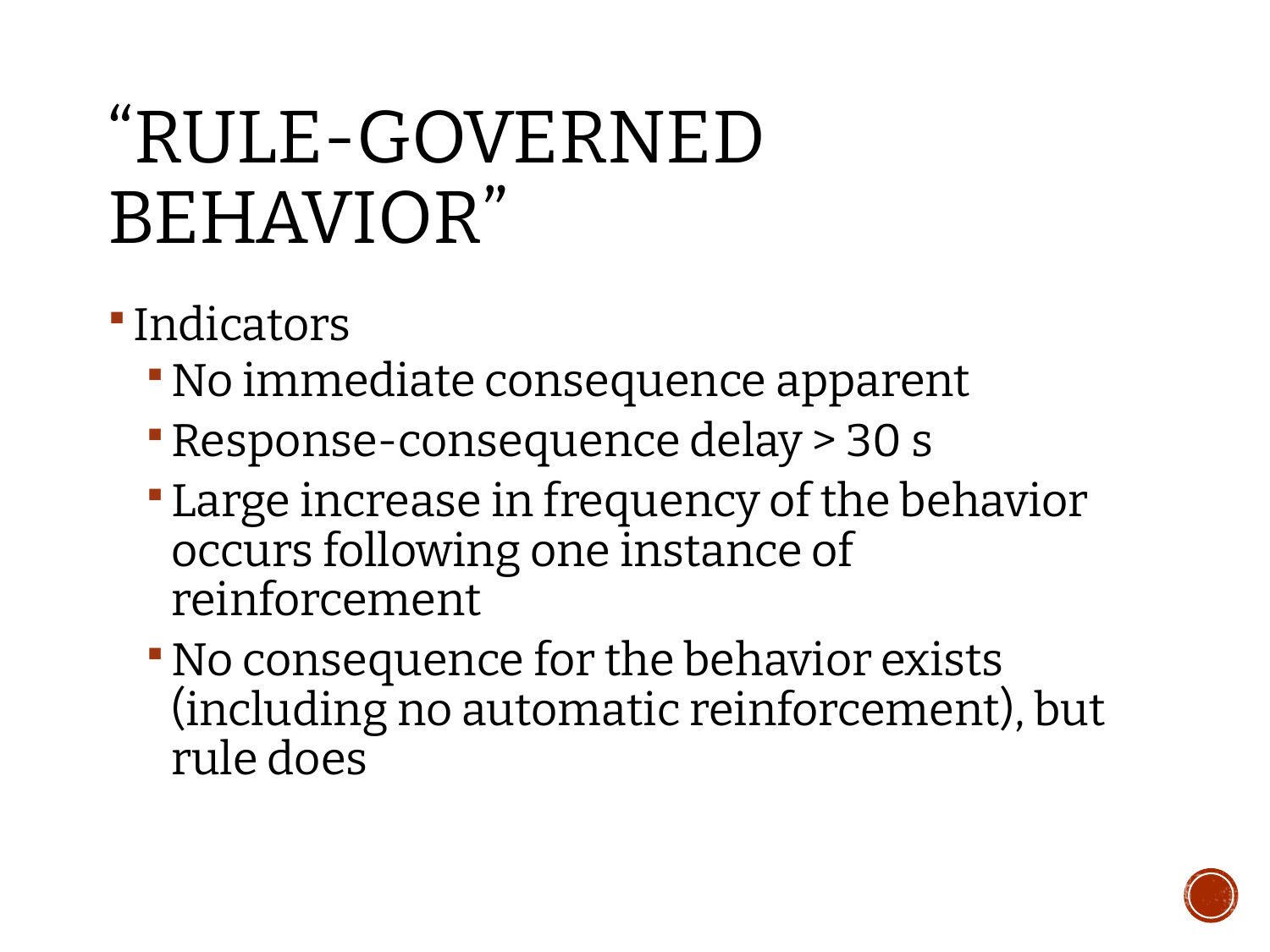

# “Rule-governed Behavior”
Indicators
No immediate consequence apparent
Response-consequence delay > 30 s
Large increase in frequency of the behavior occurs following one instance of reinforcement
No consequence for the behavior exists (including no automatic reinforcement), but rule does